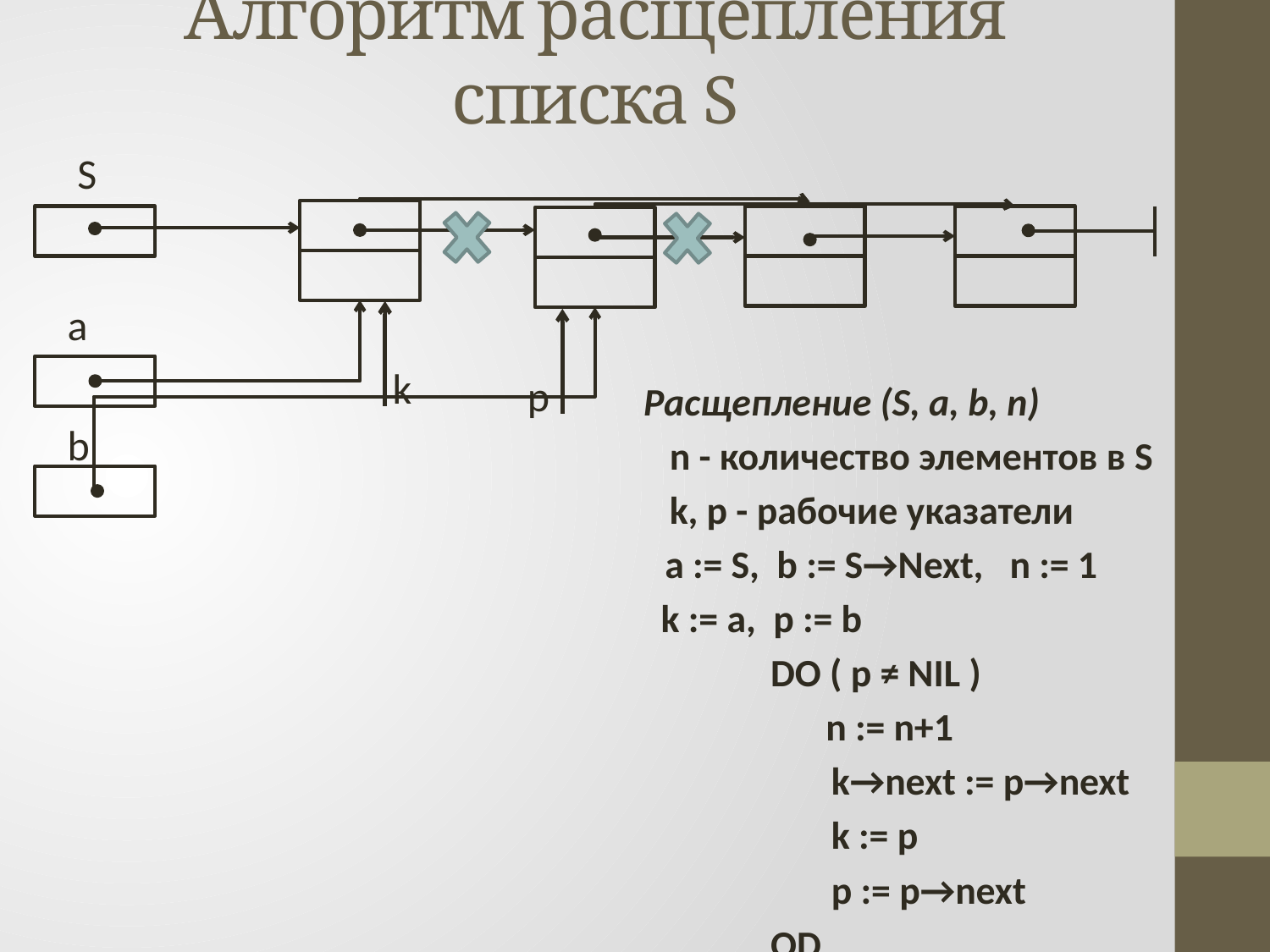

# Алгоритм расщепления списка S
S

a

Расщепление (S, a, b, n)
   n - количество элементов в S
   k, p - рабочие указатели
   a := S,  b := S→Next,   n := 1
  k := a,  p := b
	DO ( p ≠ NIL )
                     n := n+1
	       k→next := p→next
	       k := p
	       p := p→next
	OD
k

p

b